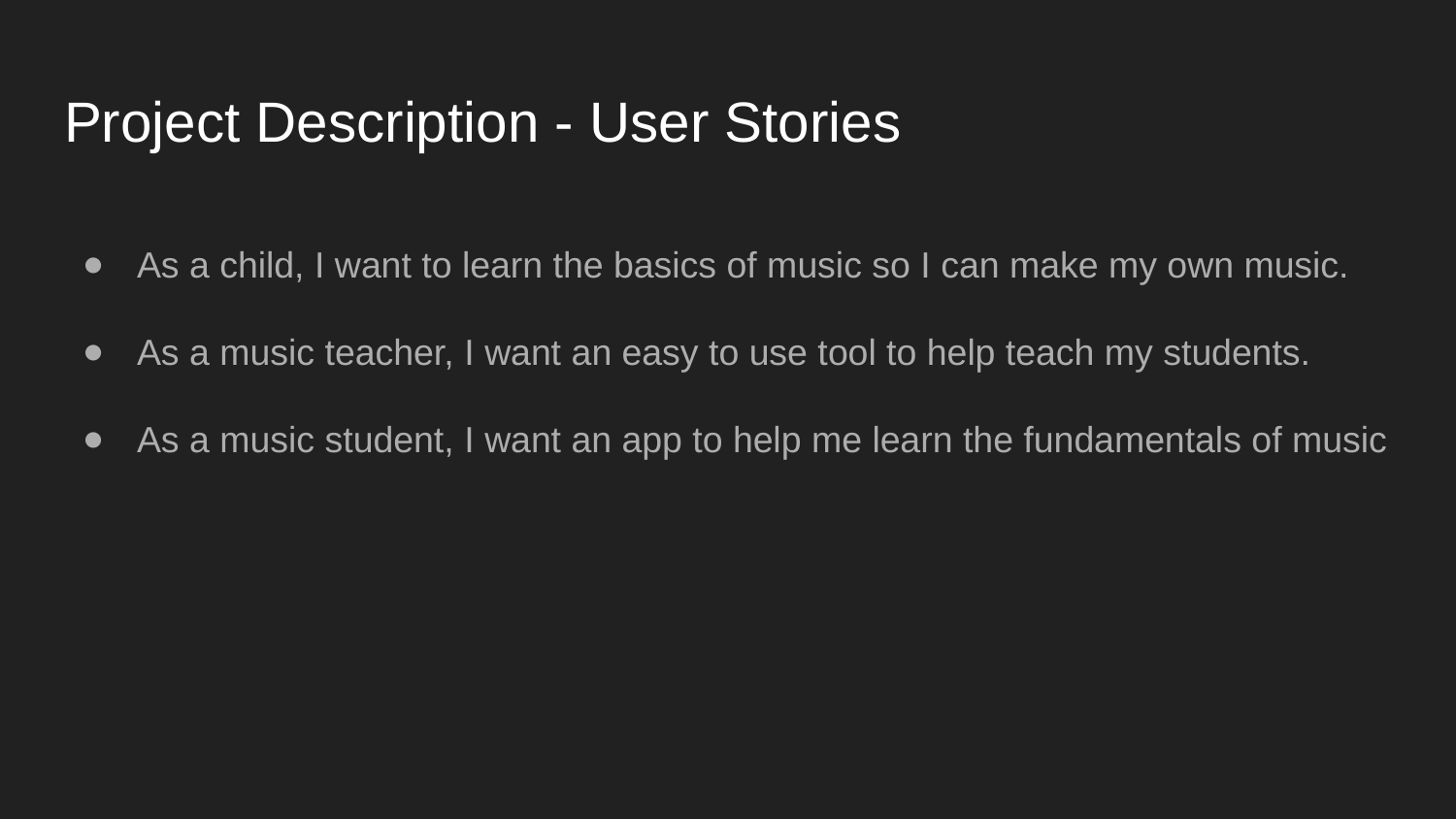

# Project Description - User Stories

As a child, I want to learn the basics of music so I can make my own music.
As a music teacher, I want an easy to use tool to help teach my students.
As a music student, I want an app to help me learn the fundamentals of music